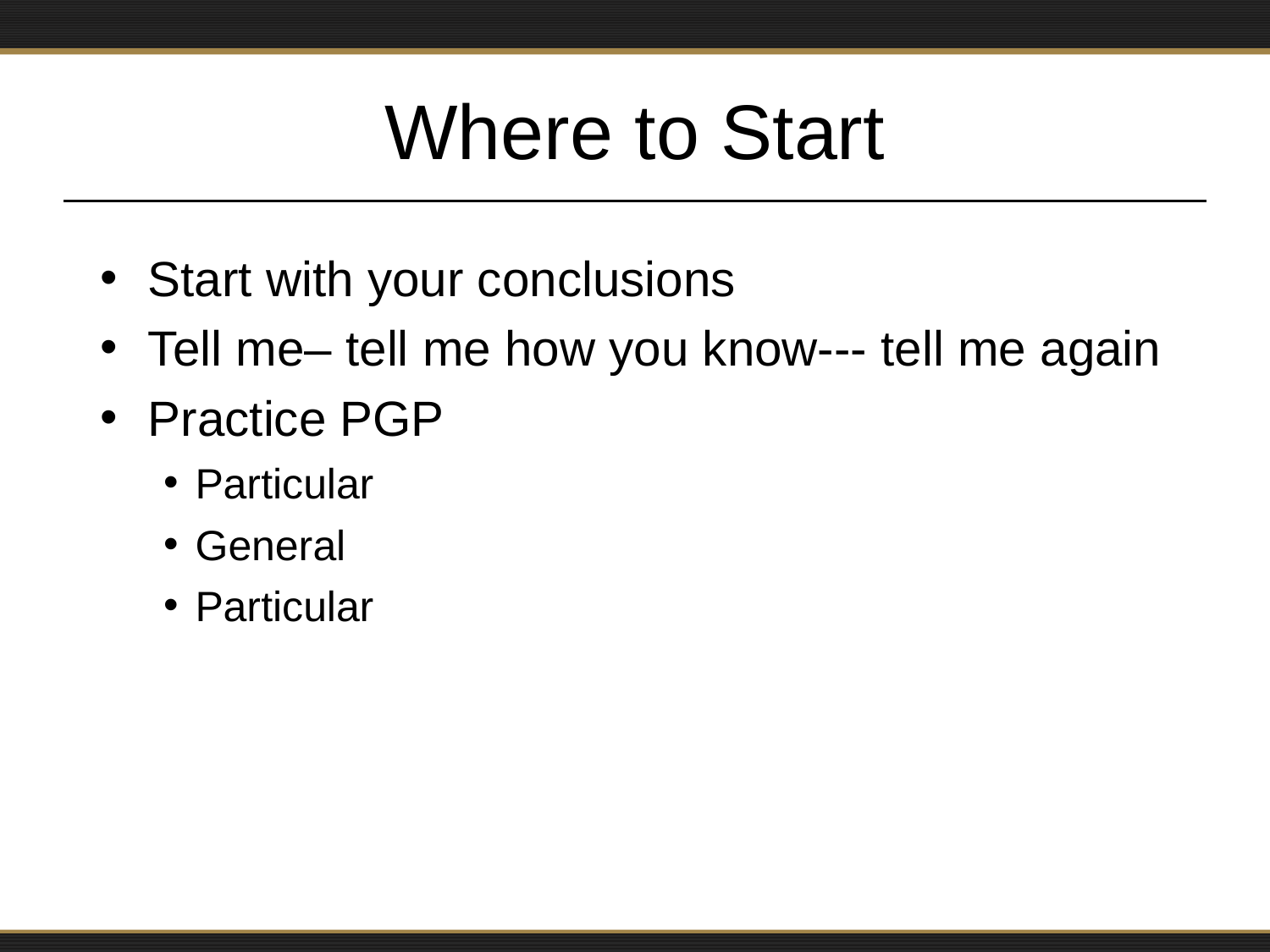

# Where to Start
Start with your conclusions
Tell me– tell me how you know--- tell me again
Practice PGP
Particular
General
Particular